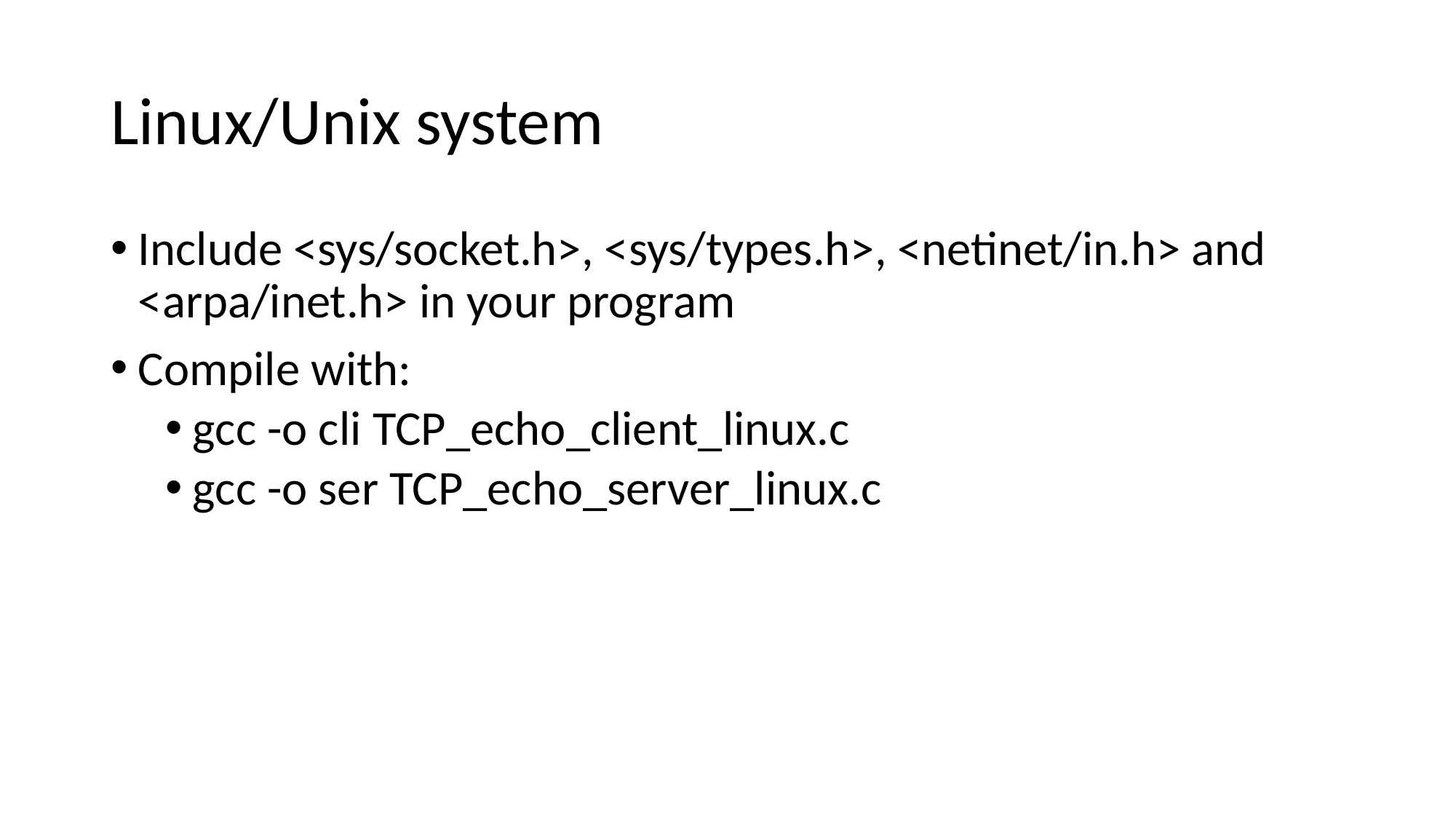

# Linux/Unix system
Include <sys/socket.h>, <sys/types.h>, <netinet/in.h> and <arpa/inet.h> in your program
Compile with:
gcc -o cli TCP_echo_client_linux.c
gcc -o ser TCP_echo_server_linux.c